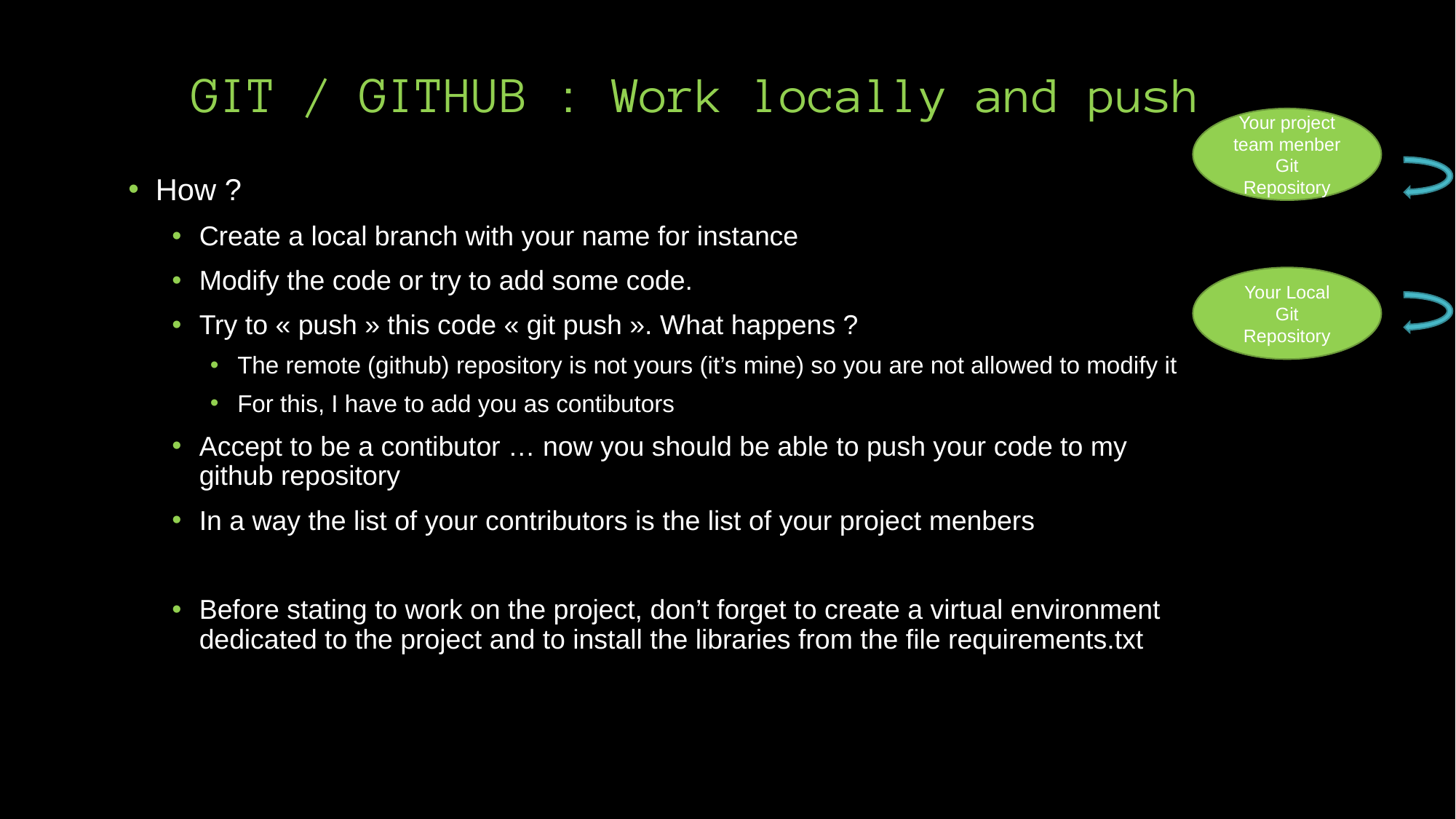

git config --global user.name "Mon Nom" git config --global user.email "votreemail@votreemail.com"

# GIT / GITHUB : Work locally and push
Your project team menber Git Repository

Your Local Git Repository
How ?
Create a local branch with your name for instance
Modify the code or try to add some code.
Try to « push » this code « git push ». What happens ?
The remote (github) repository is not yours (it’s mine) so you are not allowed to modify it
For this, I have to add you as contibutors
Accept to be a contibutor … now you should be able to push your code to my github repository
In a way the list of your contributors is the list of your project menbers

Before stating to work on the project, don’t forget to create a virtual environment dedicated to the project and to install the libraries from the file requirements.txt